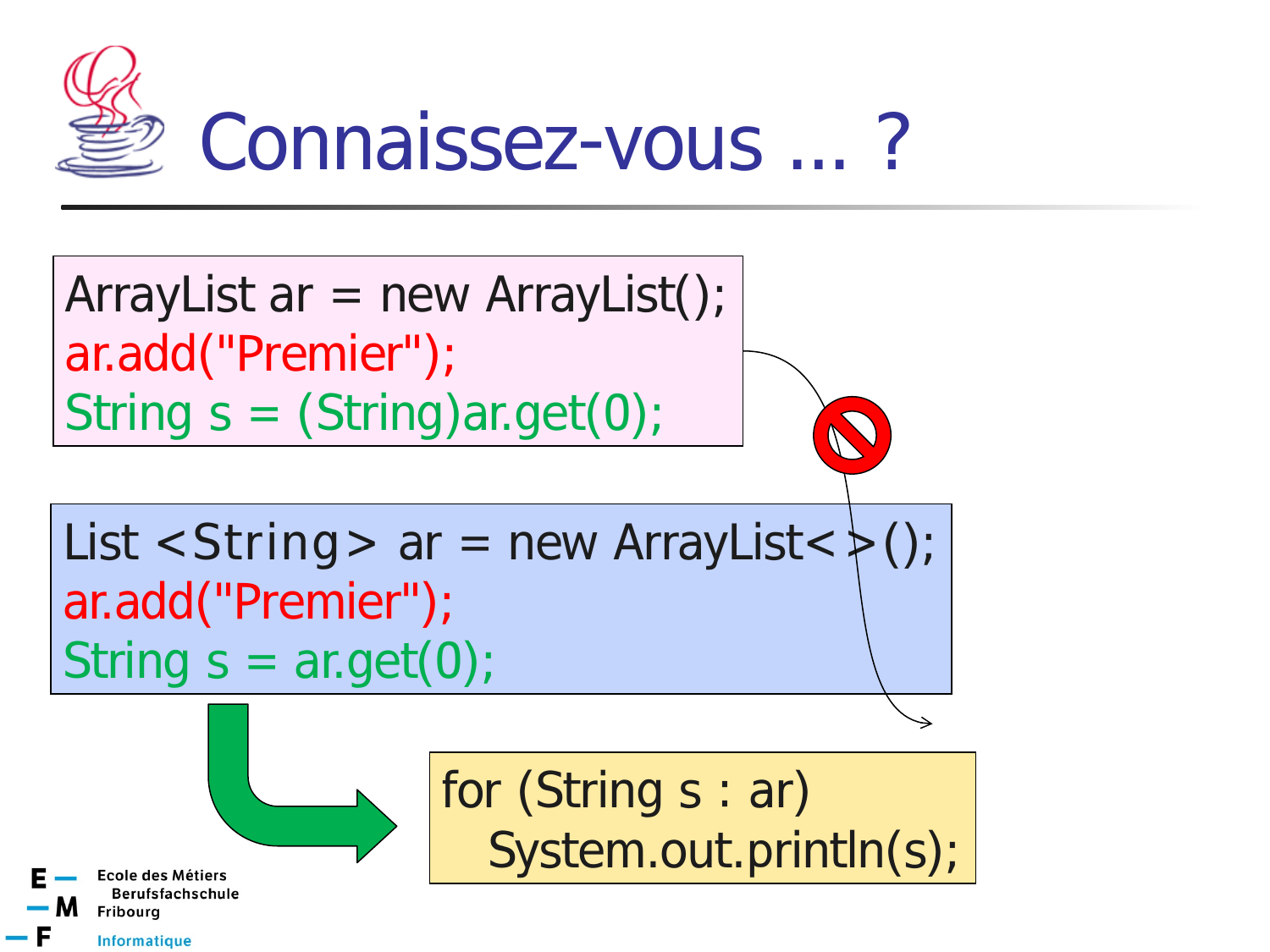

# Connaissez-vous … ?
ArrayList ar = new ArrayList();
ar.add("Premier");
String s = (String)ar.get(0);

List <String> ar = new ArrayList<>();
ar.add("Premier");
String s = ar.get(0);

for (String s : ar)
   System.out.println(s);